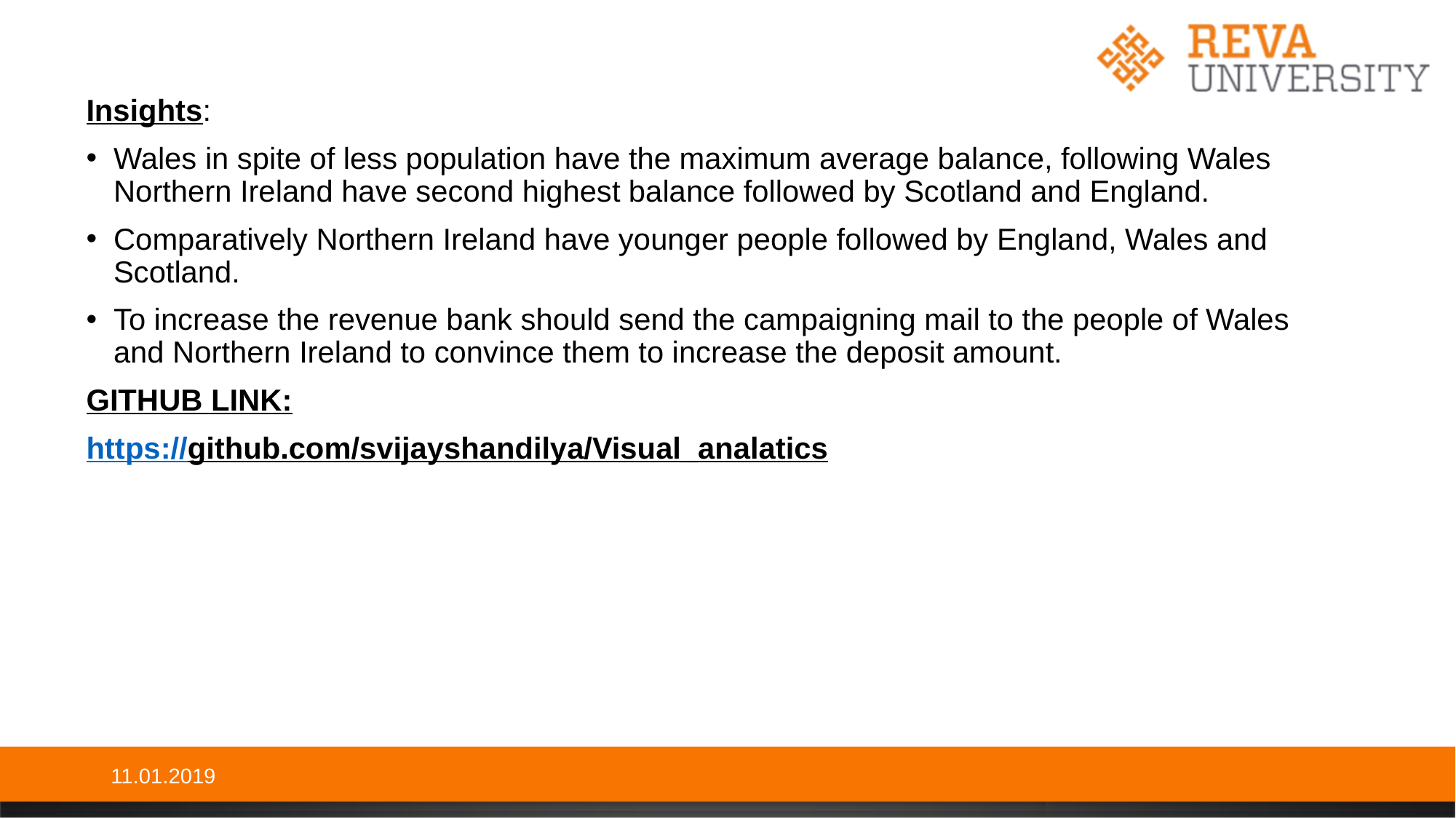

Insights:
Wales in spite of less population have the maximum average balance, following Wales Northern Ireland have second highest balance followed by Scotland and England.
Comparatively Northern Ireland have younger people followed by England, Wales and Scotland.
To increase the revenue bank should send the campaigning mail to the people of Wales and Northern Ireland to convince them to increase the deposit amount.
GITHUB LINK:
https://github.com/svijayshandilya/Visual_analatics
11.01.2019